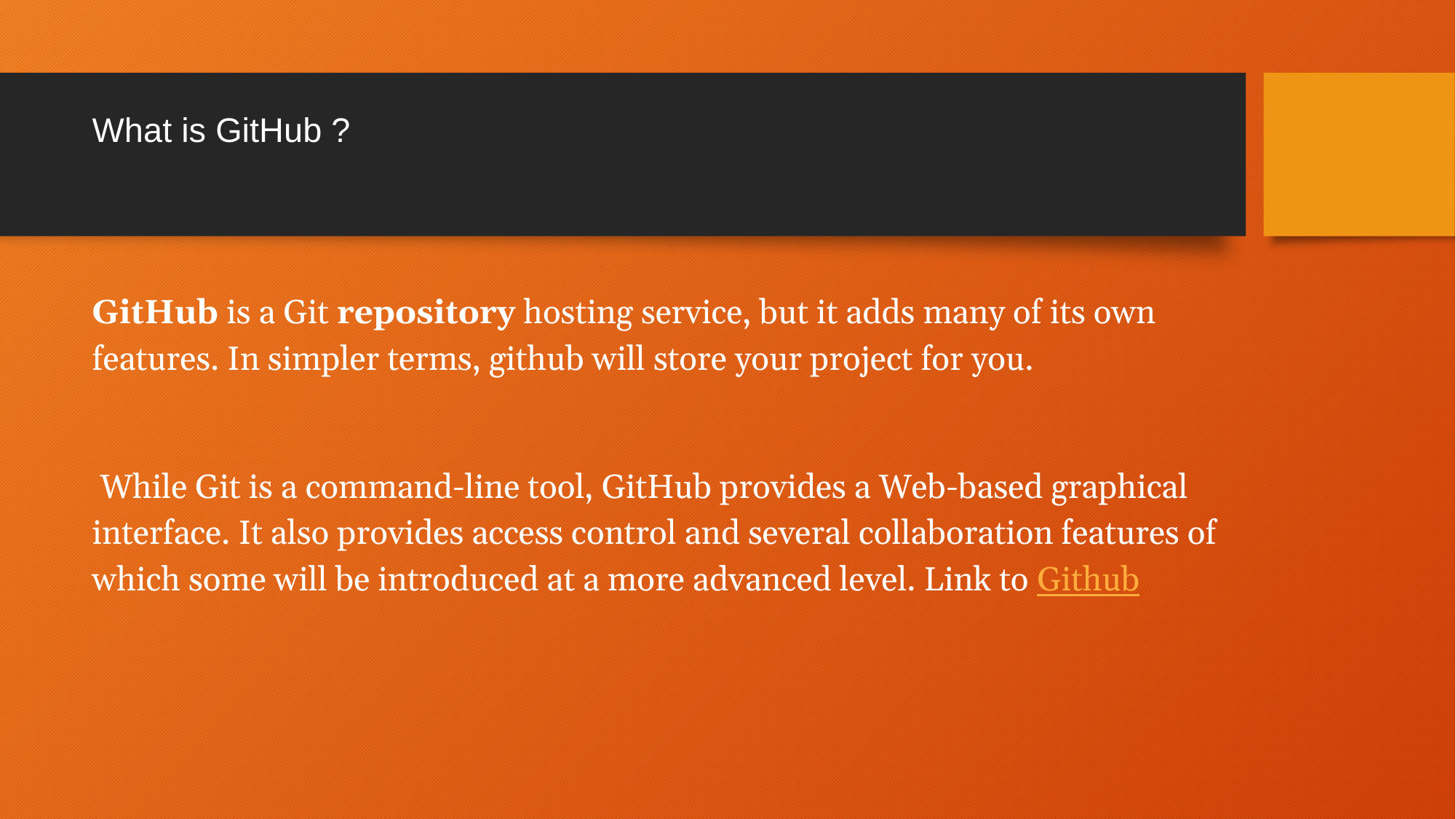

# What is GitHub ?

GitHub is a Git repository hosting service, but it adds many of its own features. In simpler terms, github will store your project for you.

 While Git is a command-line tool, GitHub provides a Web-based graphical interface. It also provides access control and several collaboration features of which some will be introduced at a more advanced level. Link to Github